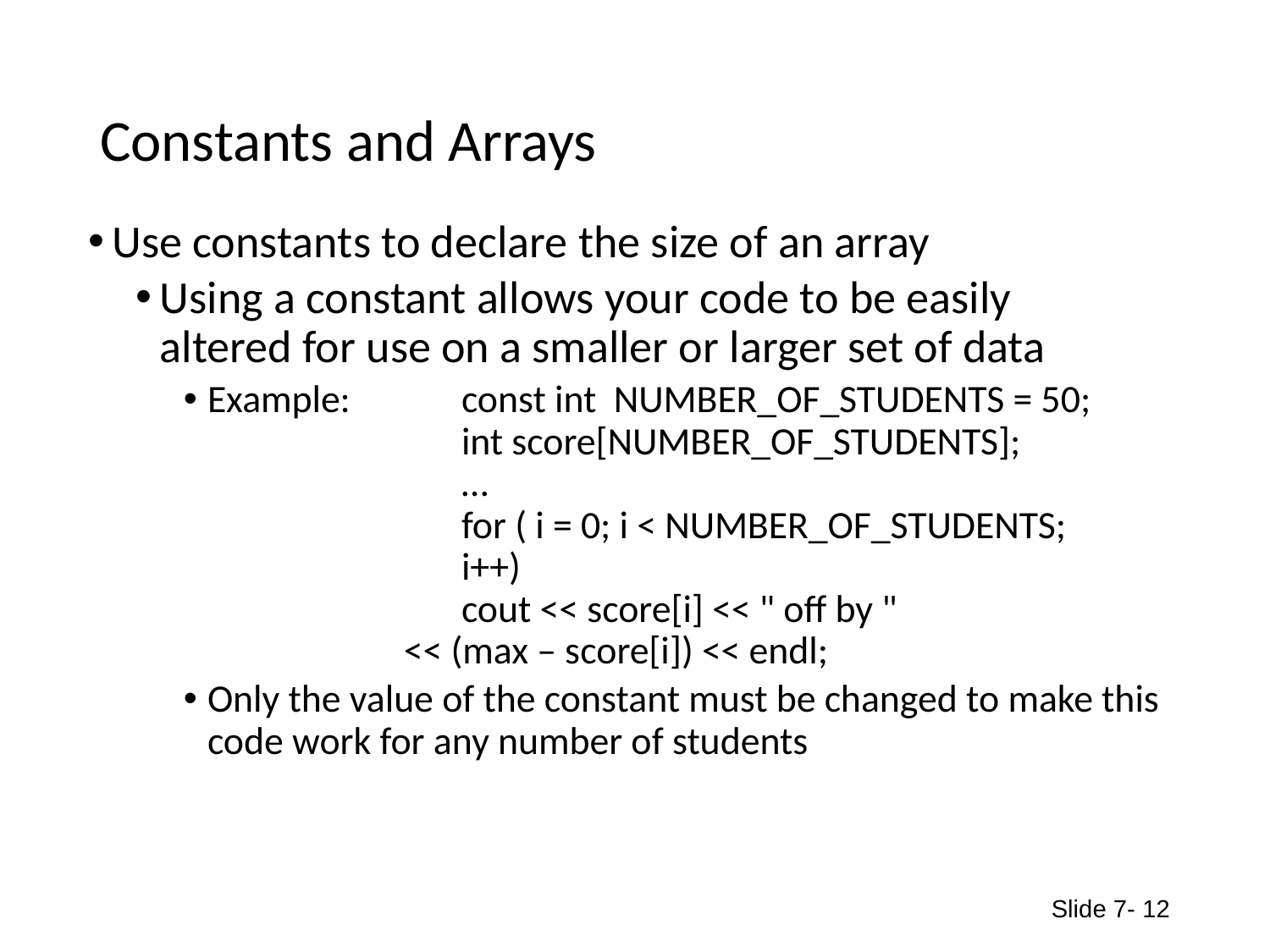

# Constants and Arrays
Use constants to declare the size of an array
Using a constant allows your code to be easily
altered for use on a smaller or larger set of data
Example: 	const int  NUMBER_OF_STUDENTS = 50;
		int score[NUMBER_OF_STUDENTS];
		…
		for ( i = 0; i < NUMBER_OF_STUDENTS; 			i++)
      		cout << score[i] << " off by "
              	        << (max – score[i]) << endl;
Only the value of the constant must be changed to make this code work for any number of students
Slide 7- 12